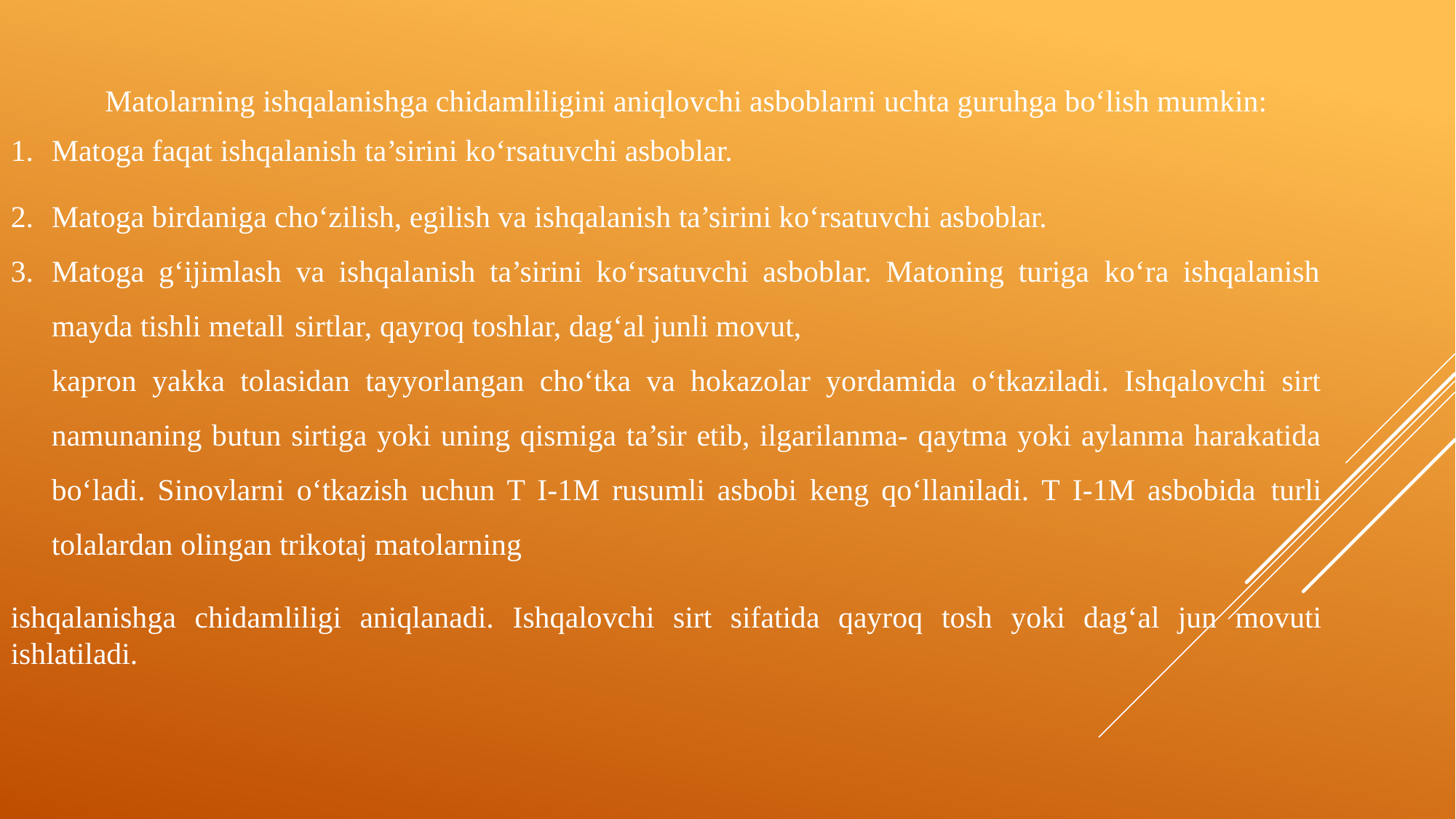

Matolarning ishqalanishga chidamliligini aniqlovchi asboblarni uchta guruhga bo‘lish mumkin:
Matoga faqat ishqalanish ta’sirini ko‘rsatuvchi asboblar.
Matoga birdaniga cho‘zilish, egilish va ishqalanish ta’sirini ko‘rsatuvchi asboblar.
Matoga g‘ijimlash va ishqalanish ta’sirini ko‘rsatuvchi asboblar. Matoning turiga ko‘ra ishqalanish mayda tishli metall sirtlar, qayroq toshlar, dag‘al junli movut,
kapron yakka tolasidan tayyorlangan cho‘tka va hokazolar yordamida o‘tkaziladi. Ishqalovchi sirt namunaning butun sirtiga yoki uning qismiga ta’sir etib, ilgarilanma- qaytma yoki aylanma harakatida bo‘ladi. Sinovlarni o‘tkazish uchun T I-1M rusumli asbobi keng qo‘llaniladi. T I-1M asbobida turli tolalardan olingan trikotaj matolarning
ishqalanishga chidamliligi aniqlanadi. Ishqalovchi sirt sifatida qayroq tosh yoki dag‘al jun movuti ishlatiladi.